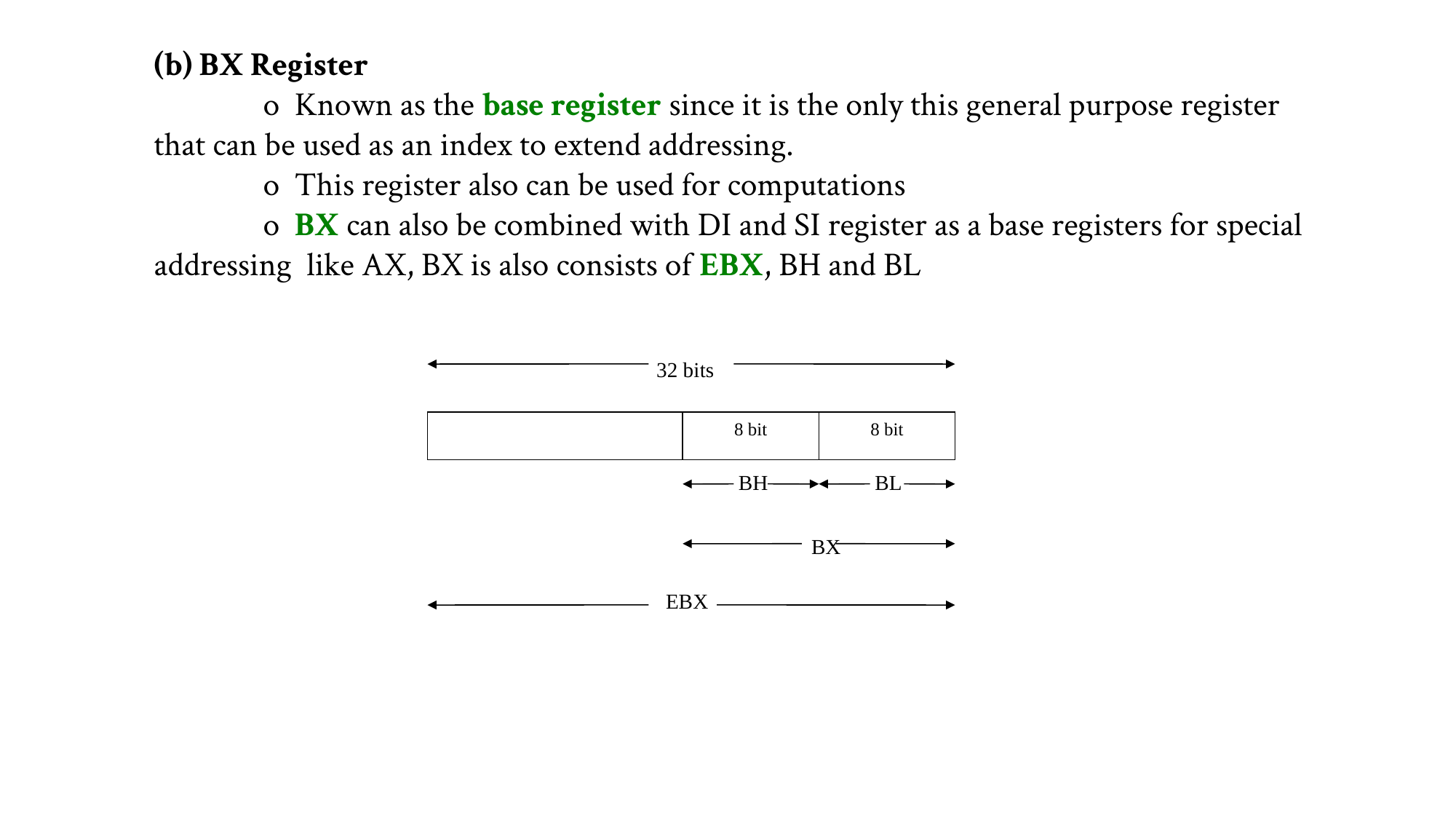

(b) BX Register
	o  Known as the base register since it is the only this general purpose register that can be used as an index to extend addressing.
	o  This register also can be used for computations
	o  BX can also be combined with DI and SI register as a base registers for special addressing  like AX, BX is also consists of EBX, BH and BL

32 bits

8 bit
8 bit

BH
BL
BX
EBX